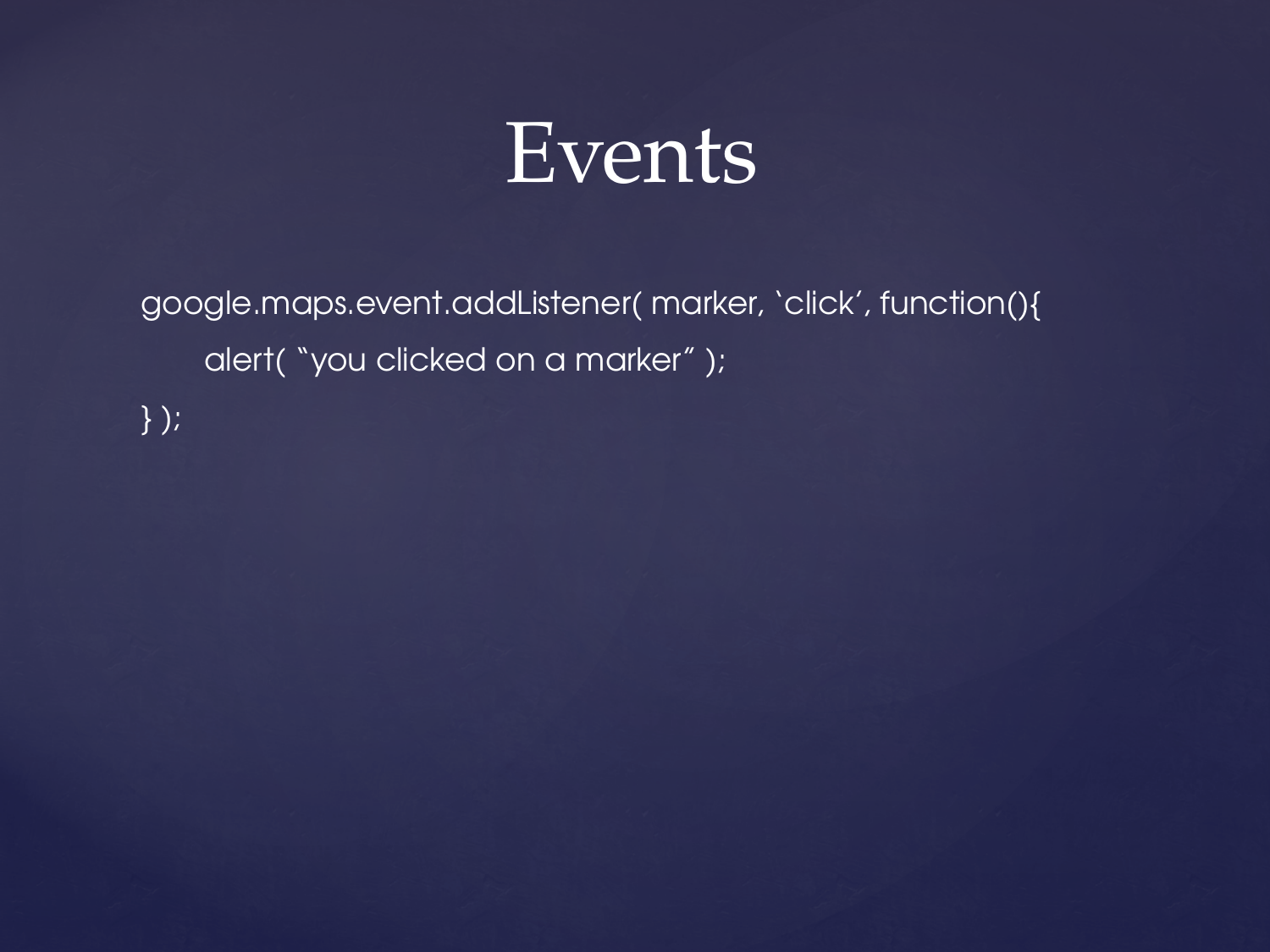

# Events
google.maps.event.addListener( marker, ‘click’, function(){
alert( “you clicked on a marker” );
} );